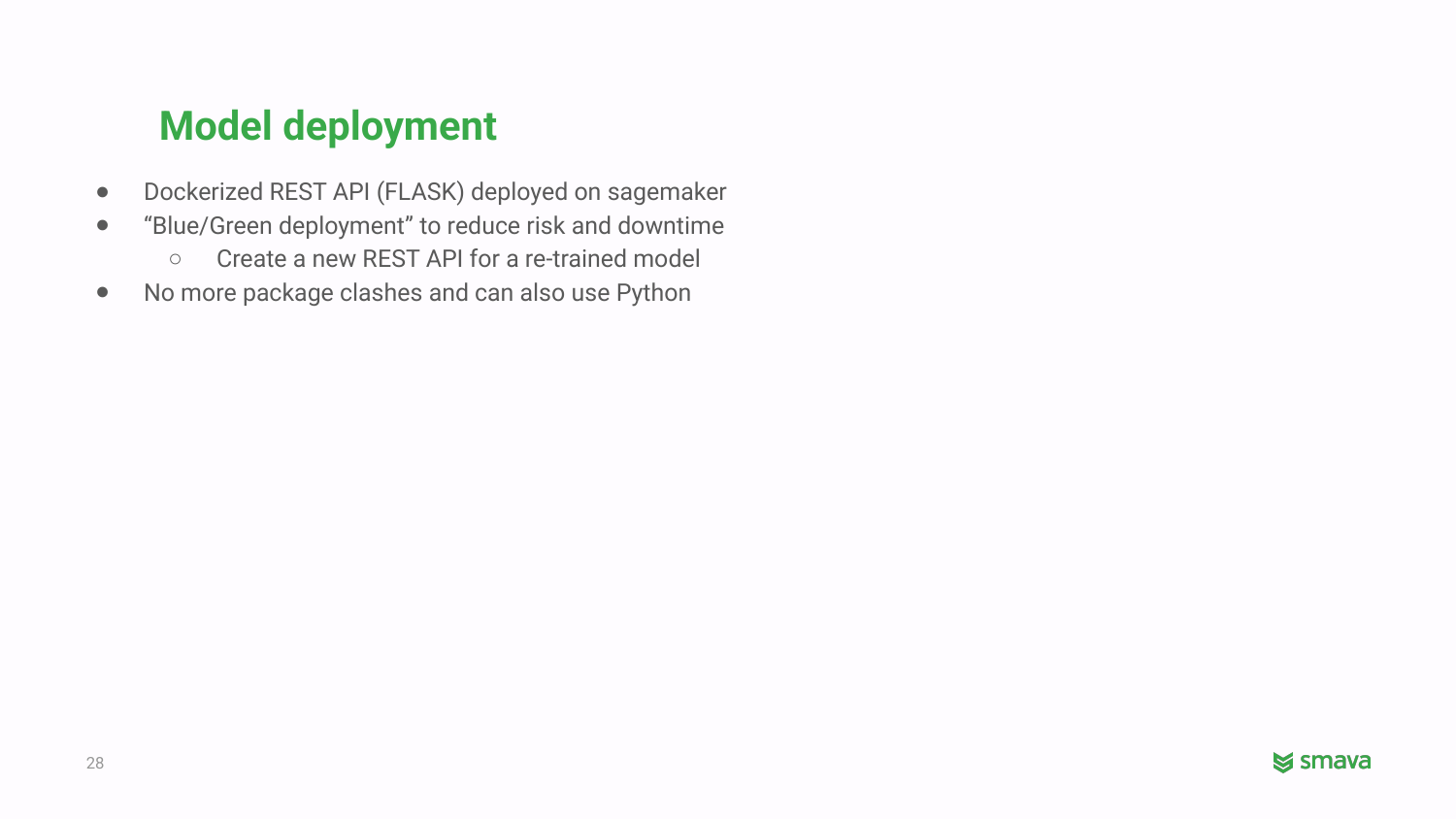

#
Model deployment
Dockerized REST API (FLASK) deployed on sagemaker
“Blue/Green deployment” to reduce risk and downtime
Create a new REST API for a re-trained model
No more package clashes and can also use Python

28